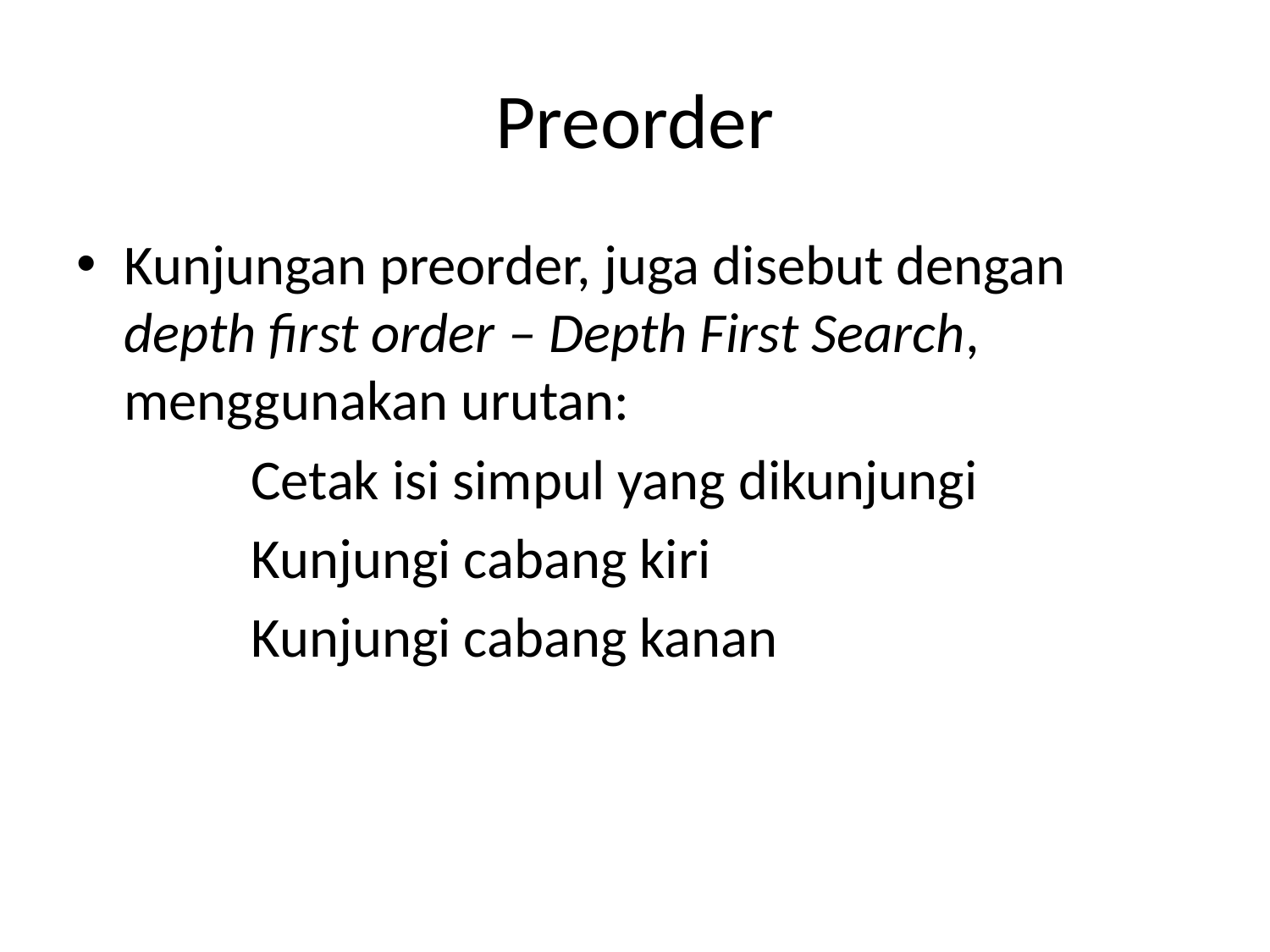

# Preorder
Kunjungan preorder, juga disebut dengan depth first order – Depth First Search, menggunakan urutan:
		Cetak isi simpul yang dikunjungi
		Kunjungi cabang kiri
		Kunjungi cabang kanan